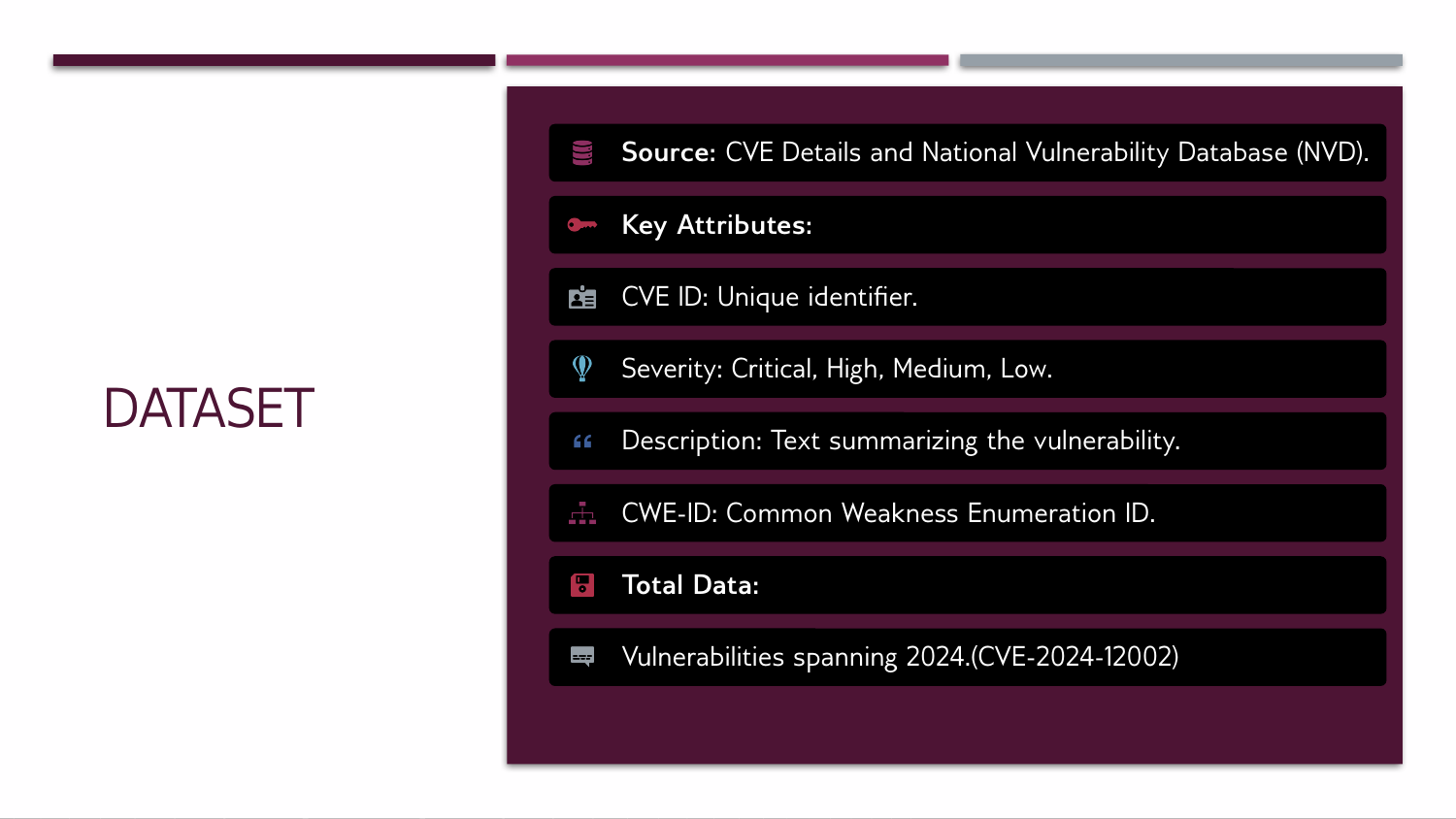

# Dataset
Source: CVE Details and National Vulnerability Database (NVD).
Key Attributes:
CVE ID: Unique identifier.
Severity: Critical, High, Medium, Low.
Description: Text summarizing the vulnerability.
CWE-ID: Common Weakness Enumeration ID.
Total Data:
Vulnerabilities spanning 2024.(CVE-2024-12002)